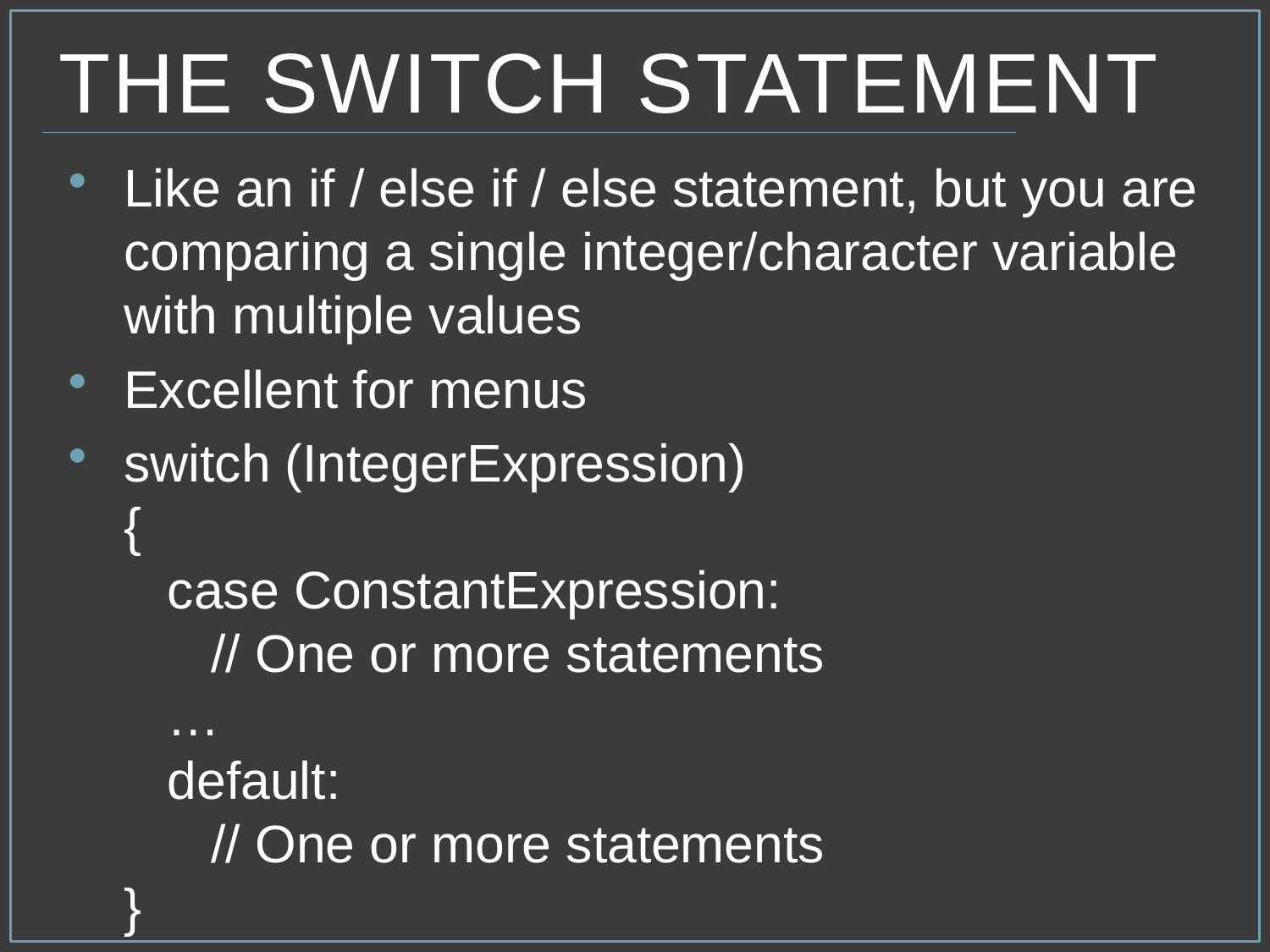

# The switch Statement
Like an if / else if / else statement, but you are comparing a single integer/character variable with multiple values
Excellent for menus
switch (IntegerExpression)
{
   case ConstantExpression:
      // One or more statements
   …
   default:
      // One or more statements
}